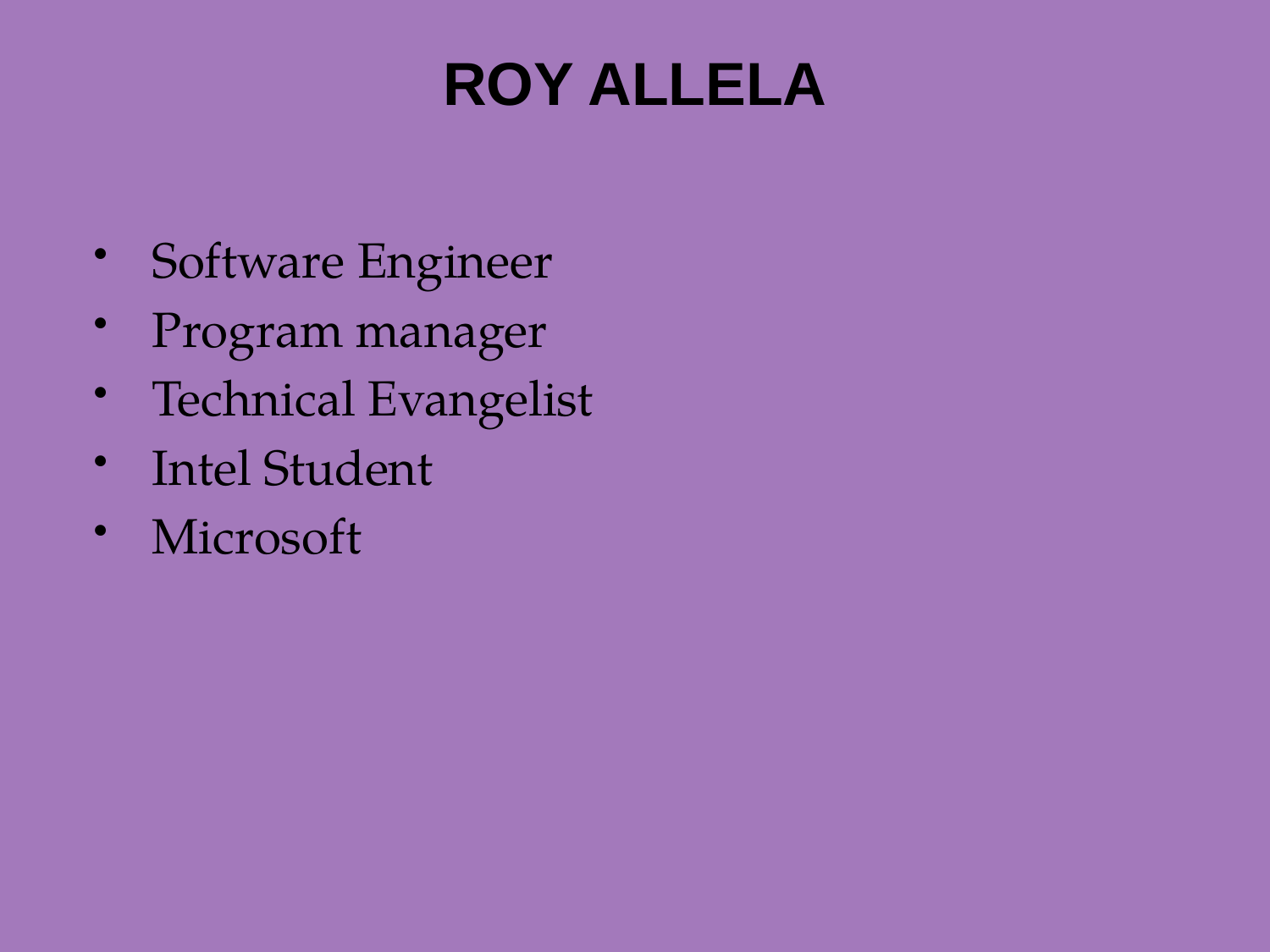

# ROY ALLELA
Software Engineer
Program manager
Technical Evangelist
Intel Student
Microsoft